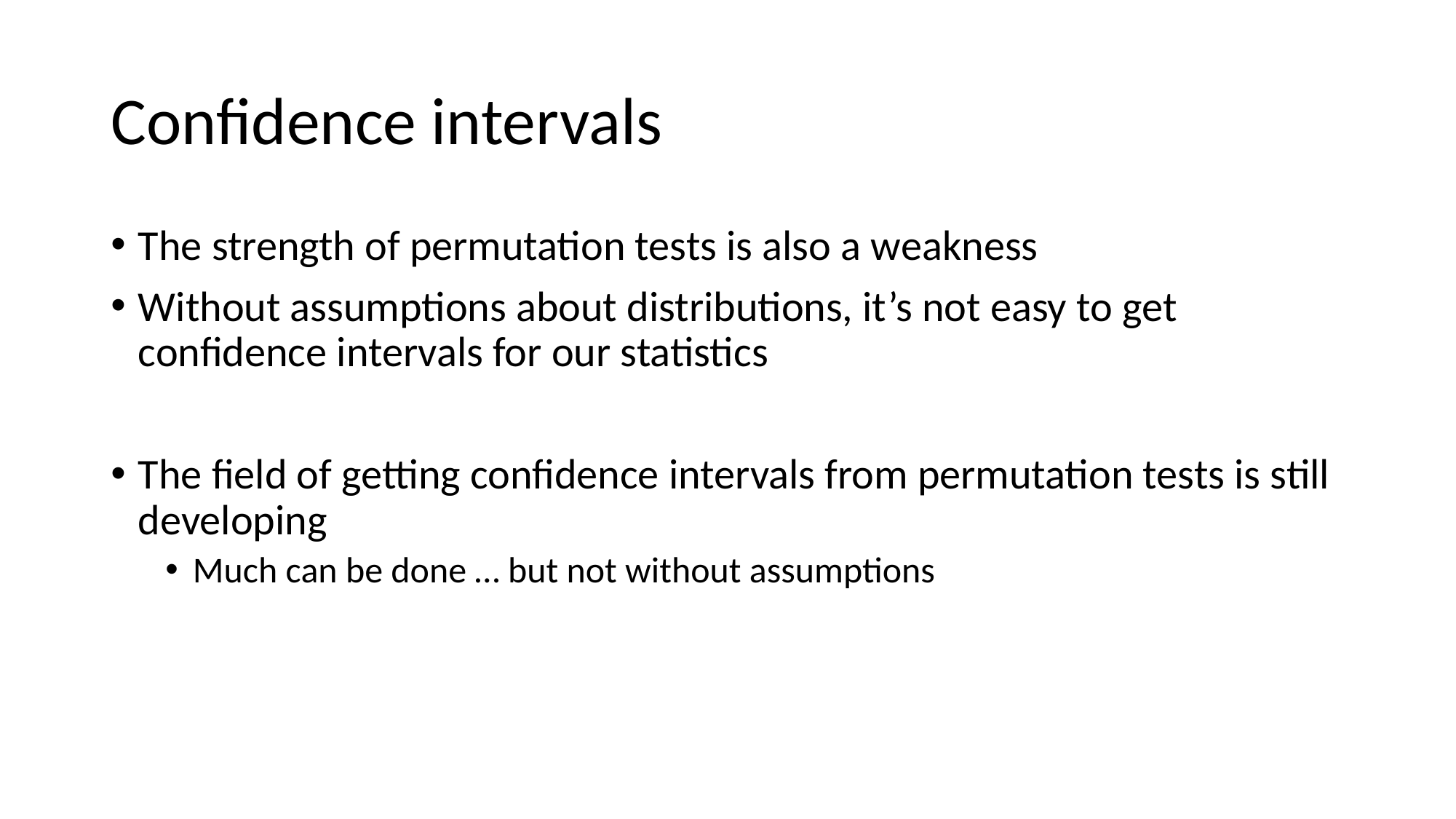

# Confidence intervals
The strength of permutation tests is also a weakness
Without assumptions about distributions, it’s not easy to get confidence intervals for our statistics

The field of getting confidence intervals from permutation tests is still developing
Much can be done … but not without assumptions